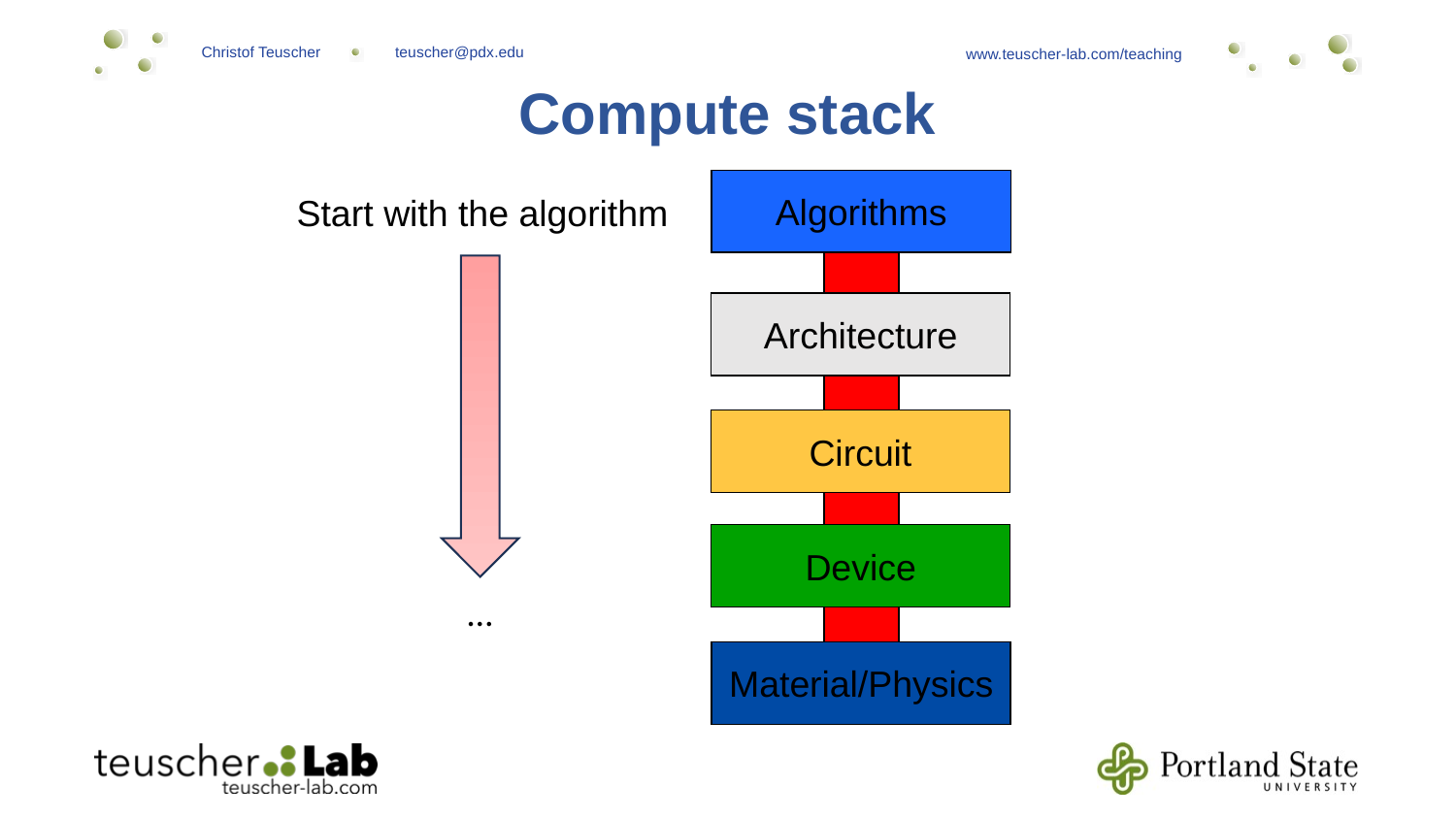

Compute stack
Algorithms
Start with the algorithm

Architecture
Circuit
Device
…
Material/Physics